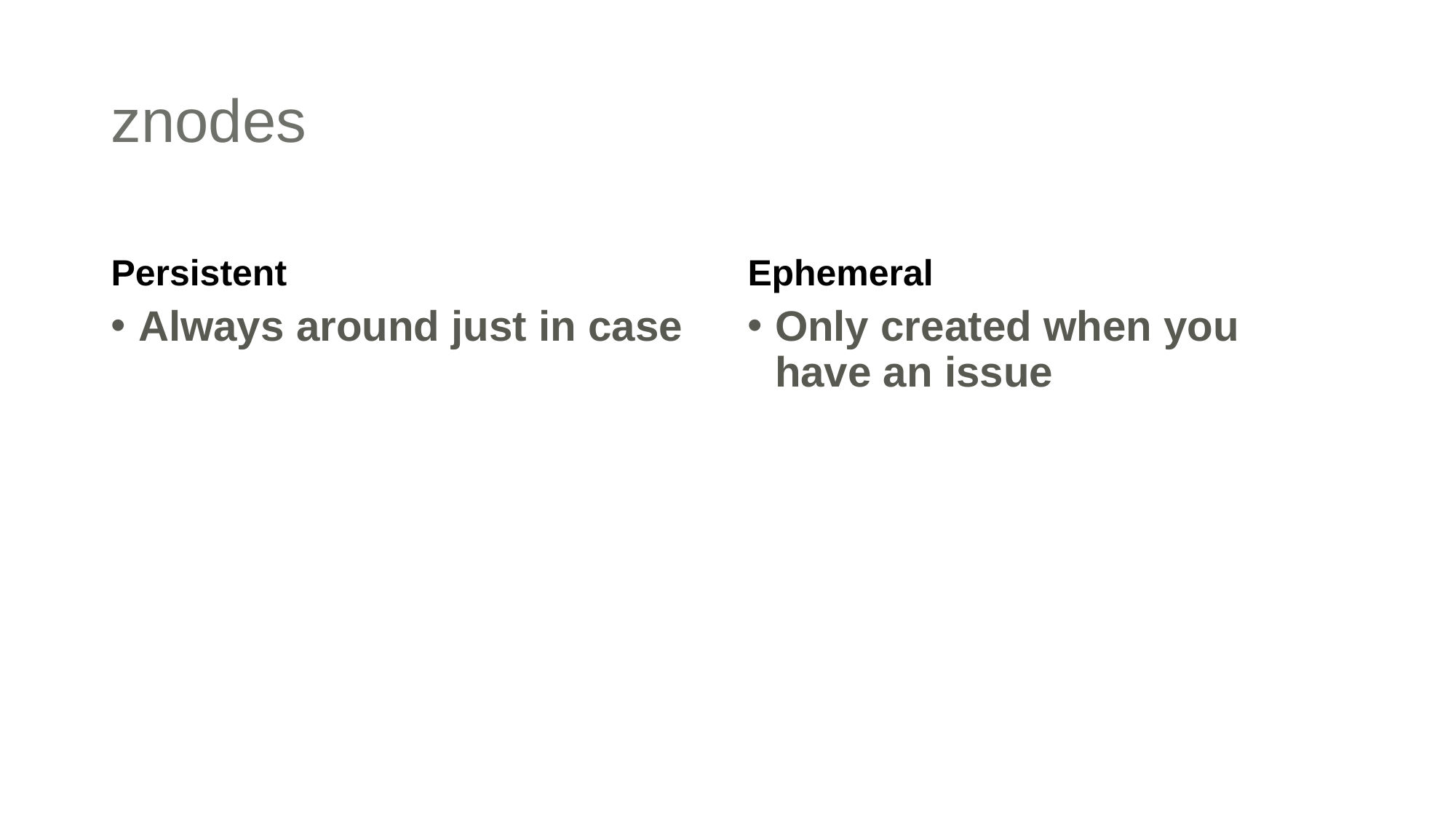

# znodes
Persistent
Ephemeral
Always around just in case
Only created when you have an issue